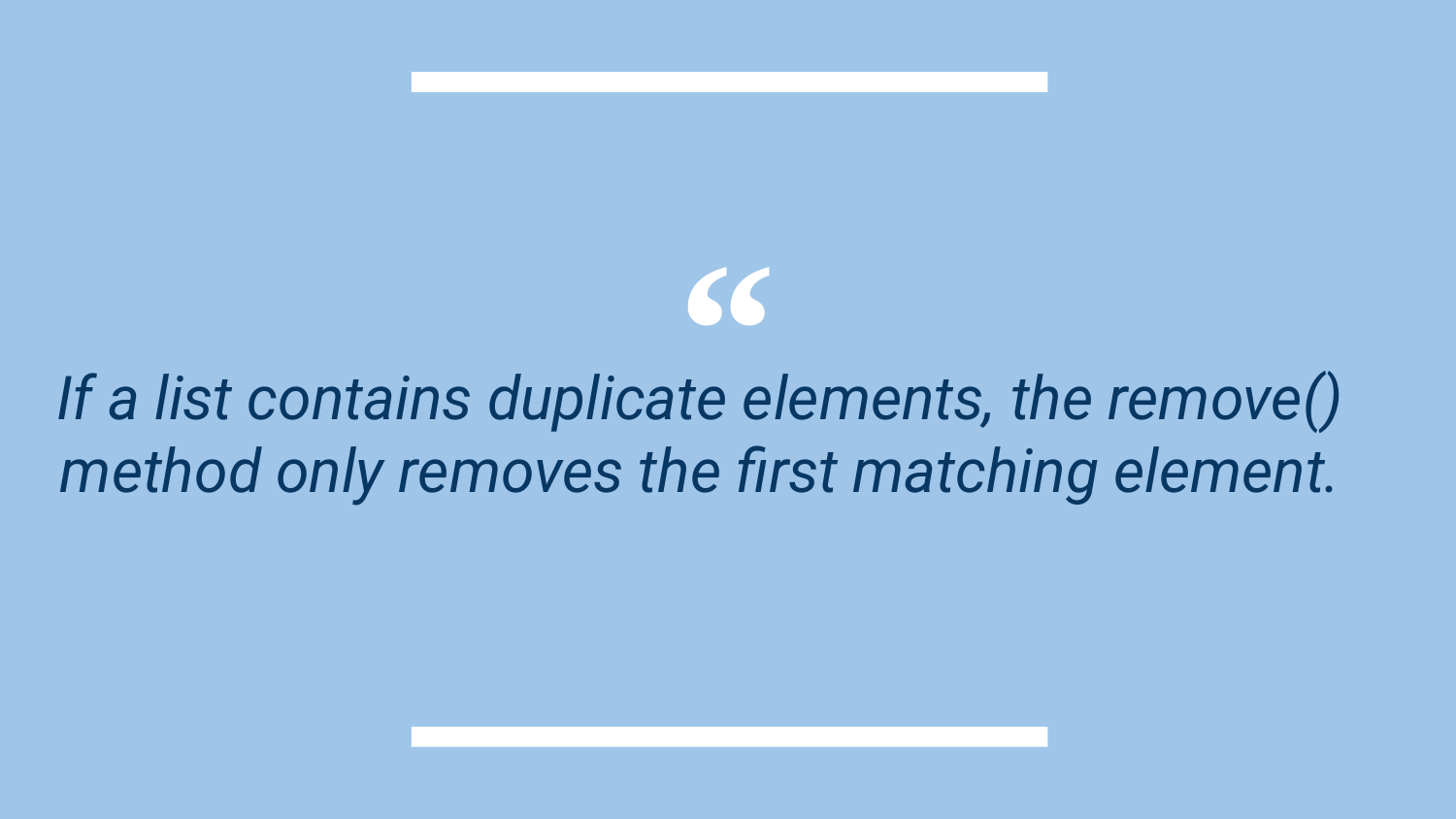

If a list contains duplicate elements, the remove() method only removes the first matching element.
33